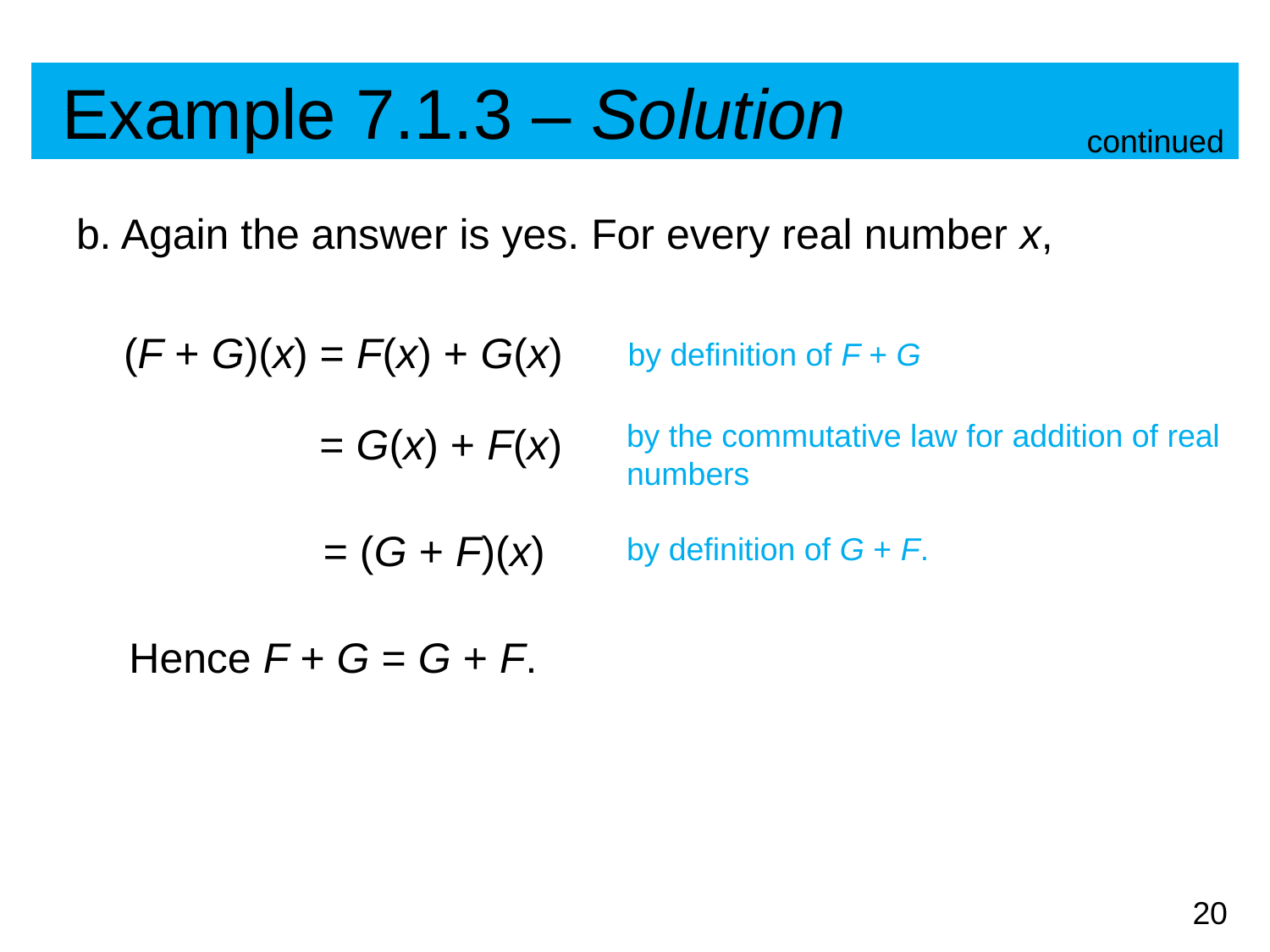

# Example 7.1.3 – Solution
continued
b. Again the answer is yes. For every real number x,

    (F + G)(x) = F(x) + G(x)
by definition of F + G
by the commutative law for addition of real numbers
= G(x) + F(x)
= (G + F)(x)
by definition of G + F.
Hence F + G = G + F.